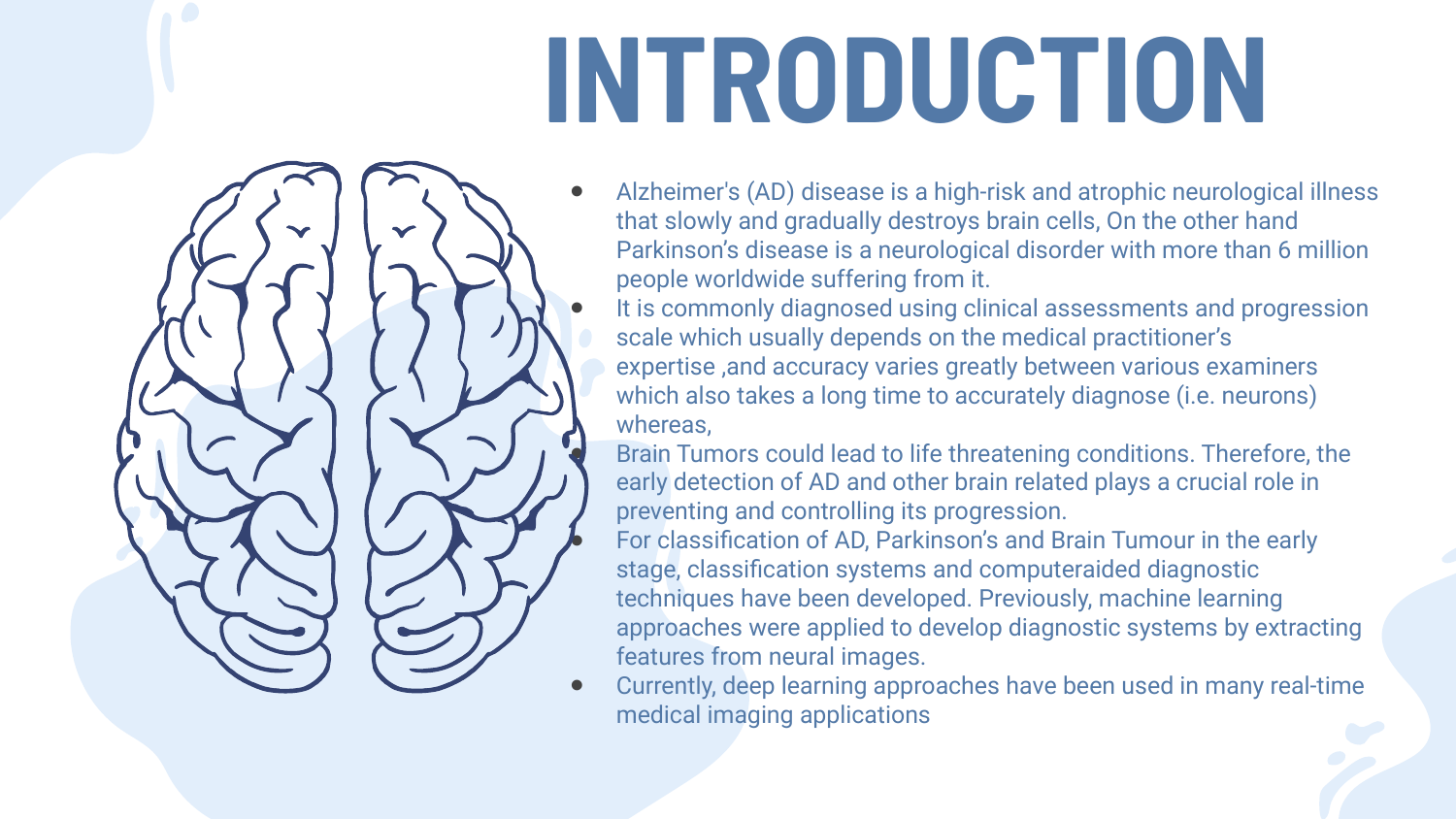

# INTRODUCTION
Alzheimer's (AD) disease is a high-risk and atrophic neurological illness that slowly and gradually destroys brain cells, On the other hand Parkinson’s disease is a neurological disorder with more than 6 million people worldwide suffering from it.
It is commonly diagnosed using clinical assessments and progression scale which usually depends on the medical practitioner’s expertise ,and accuracy varies greatly between various examiners which also takes a long time to accurately diagnose (i.e. neurons) whereas,
Brain Tumors could lead to life threatening conditions. Therefore, the early detection of AD and other brain related plays a crucial role in preventing and controlling its progression.
For classification of AD, Parkinson’s and Brain Tumour in the early stage, classification systems and computeraided diagnostic techniques have been developed. Previously, machine learning approaches were applied to develop diagnostic systems by extracting features from neural images.
Currently, deep learning approaches have been used in many real-time medical imaging applications